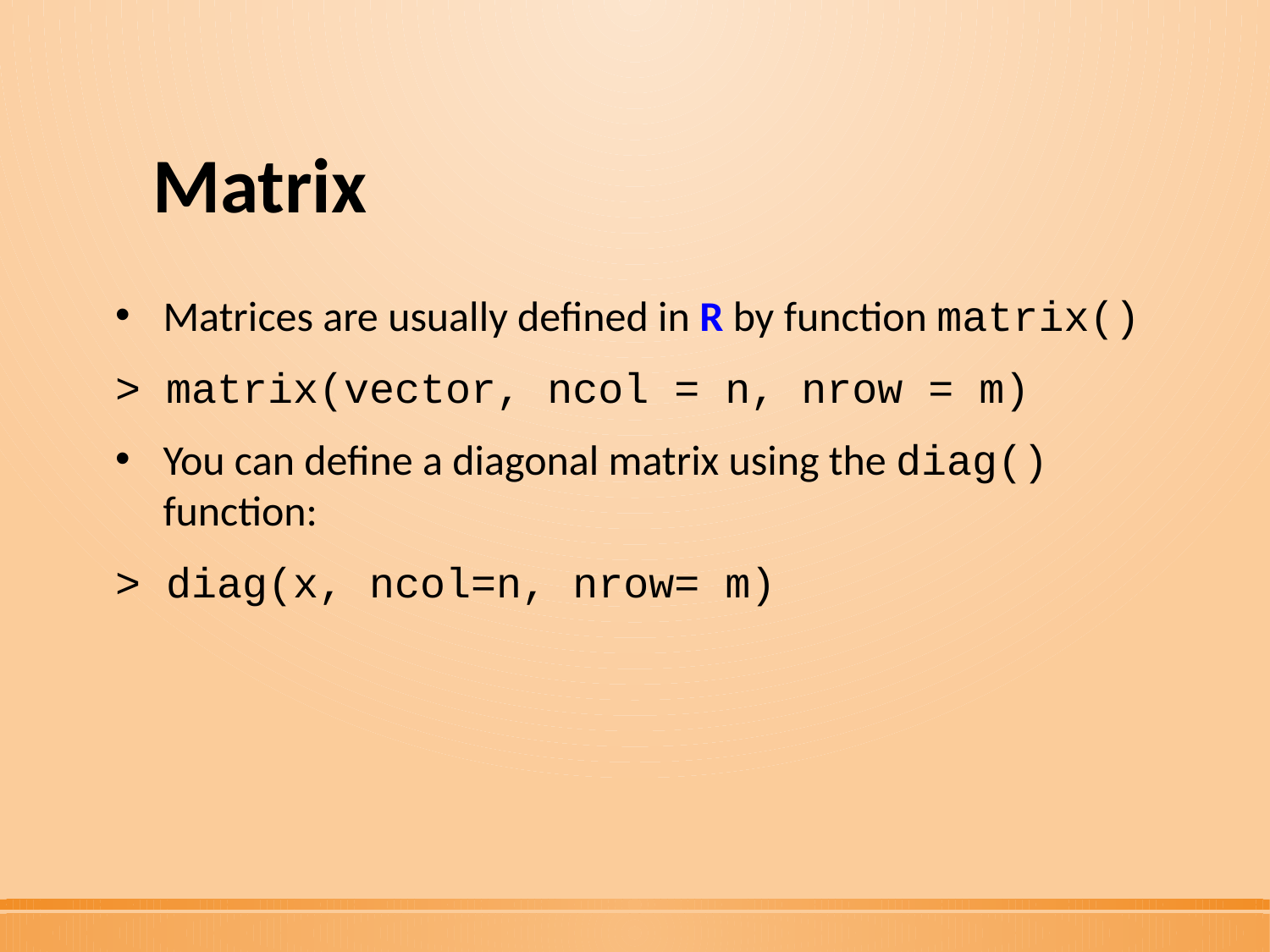

# Matrix
Matrices are usually defined in R by function matrix()
> matrix(vector, ncol = n, nrow = m)
You can define a diagonal matrix using the diag() function:
> diag(x, ncol=n, nrow= m)